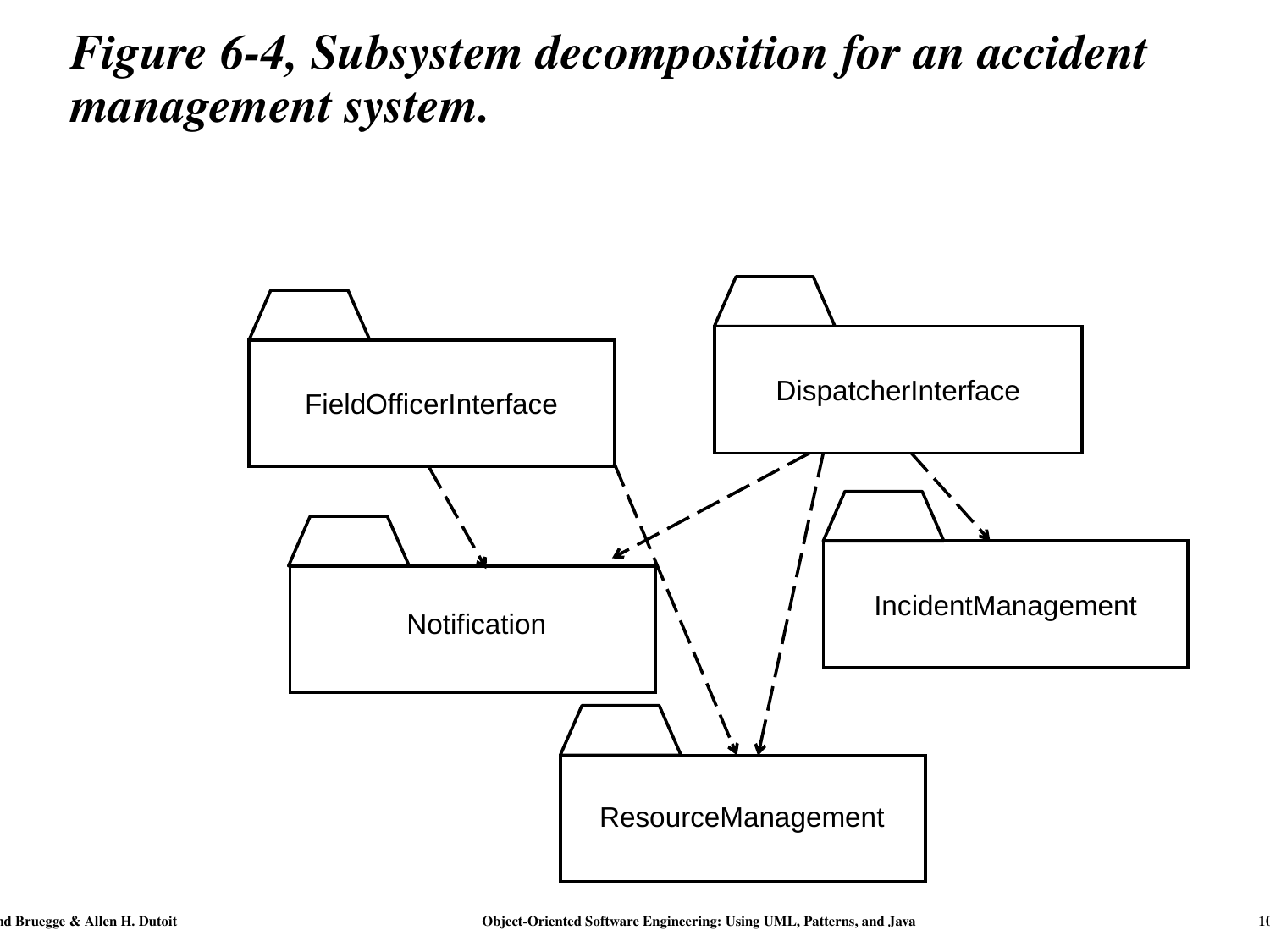

# Figure 6-4, Subsystem decomposition for an accident management system.

DispatcherInterface

FieldOfficerInterface

IncidentManagement
Notification

ResourceManagement